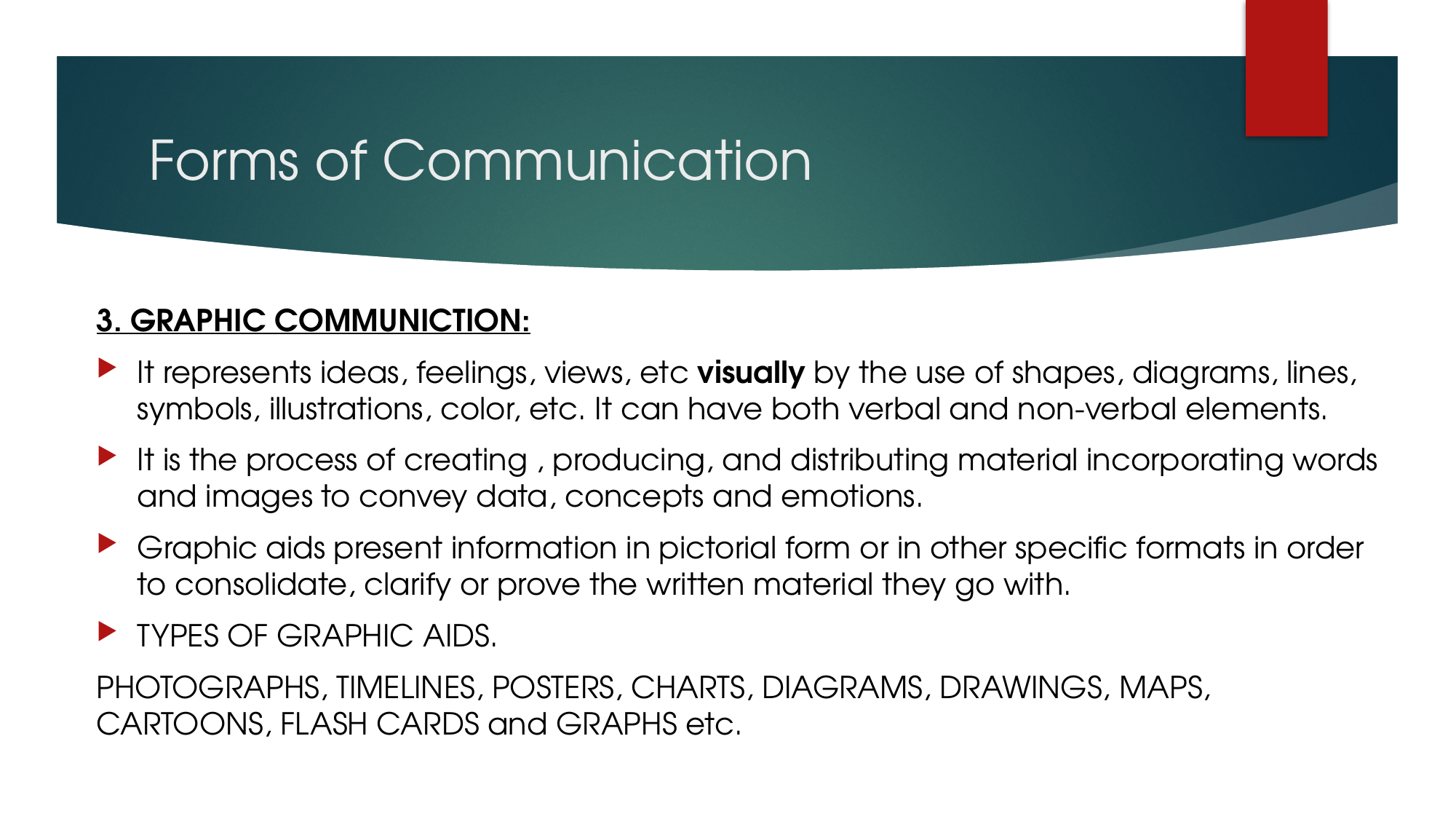

# Forms of Communication
3. GRAPHIC COMMUNICTION:
It represents ideas, feelings, views, etc visually by the use of shapes, diagrams, lines, symbols, illustrations, color, etc. It can have both verbal and non-verbal elements.
It is the process of creating , producing, and distributing material incorporating words and images to convey data, concepts and emotions.
Graphic aids present information in pictorial form or in other specific formats in order to consolidate, clarify or prove the written material they go with.
TYPES OF GRAPHIC AIDS.
PHOTOGRAPHS, TIMELINES, POSTERS, CHARTS, DIAGRAMS, DRAWINGS, MAPS, CARTOONS, FLASH CARDS and GRAPHS etc.